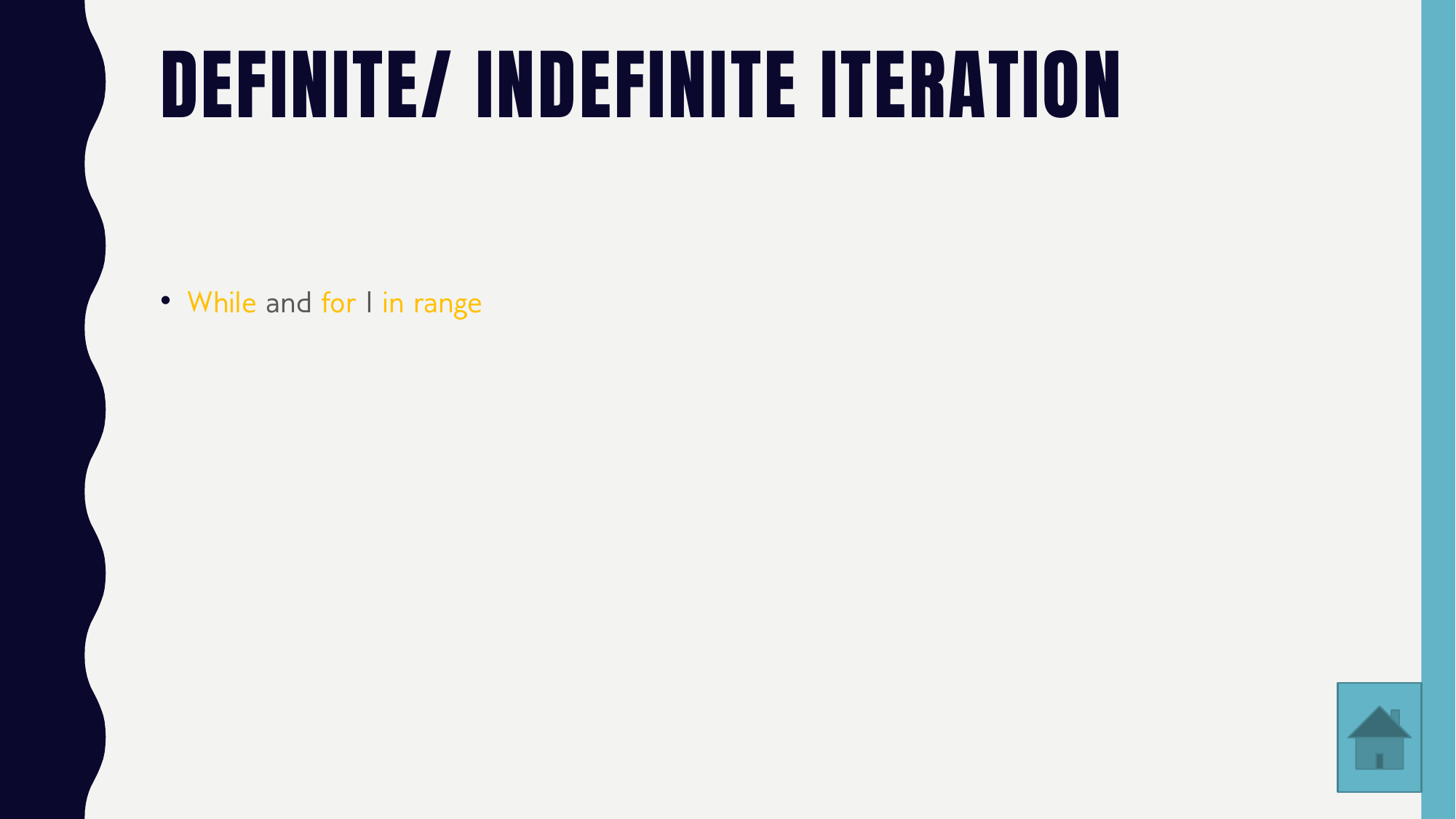

# Definite/ Indefinite Iteration
While and for I in range